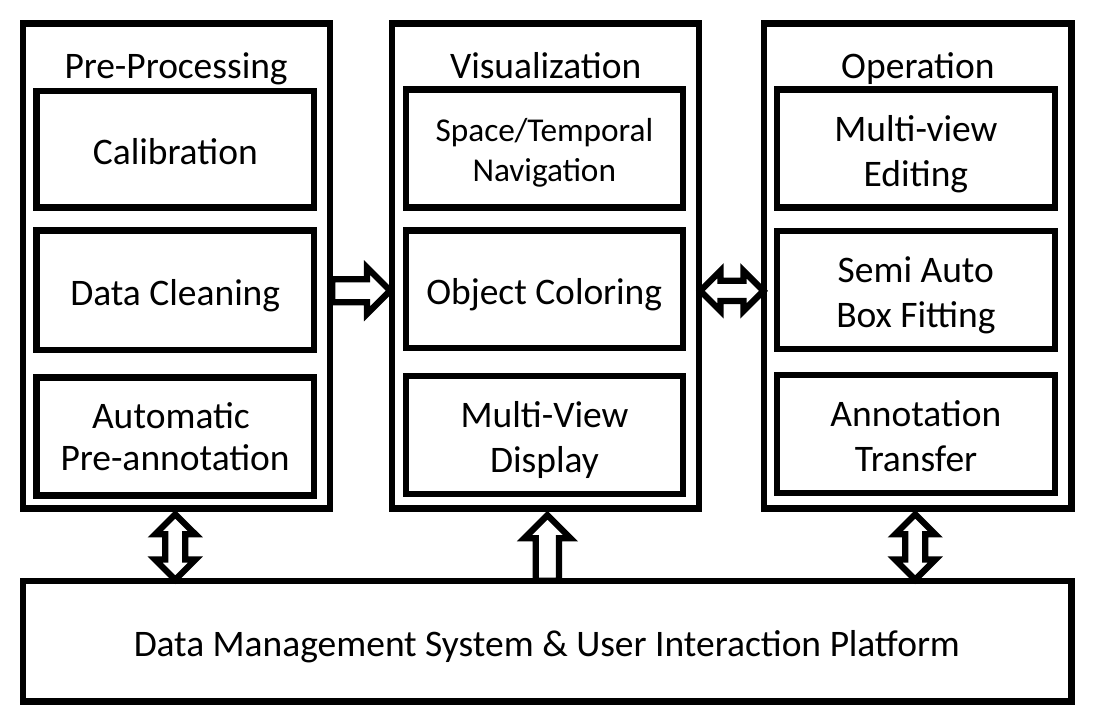

Operation

Visualization

Pre-Processing

Multi-view Editing
Space/Temporal
Navigation
Calibration
Data Cleaning
Object Coloring
Semi Auto
Box Fitting

Annotation
Transfer
Multi-View Display

Automatic
Pre-annotation

Data Management System & User Interaction Platform